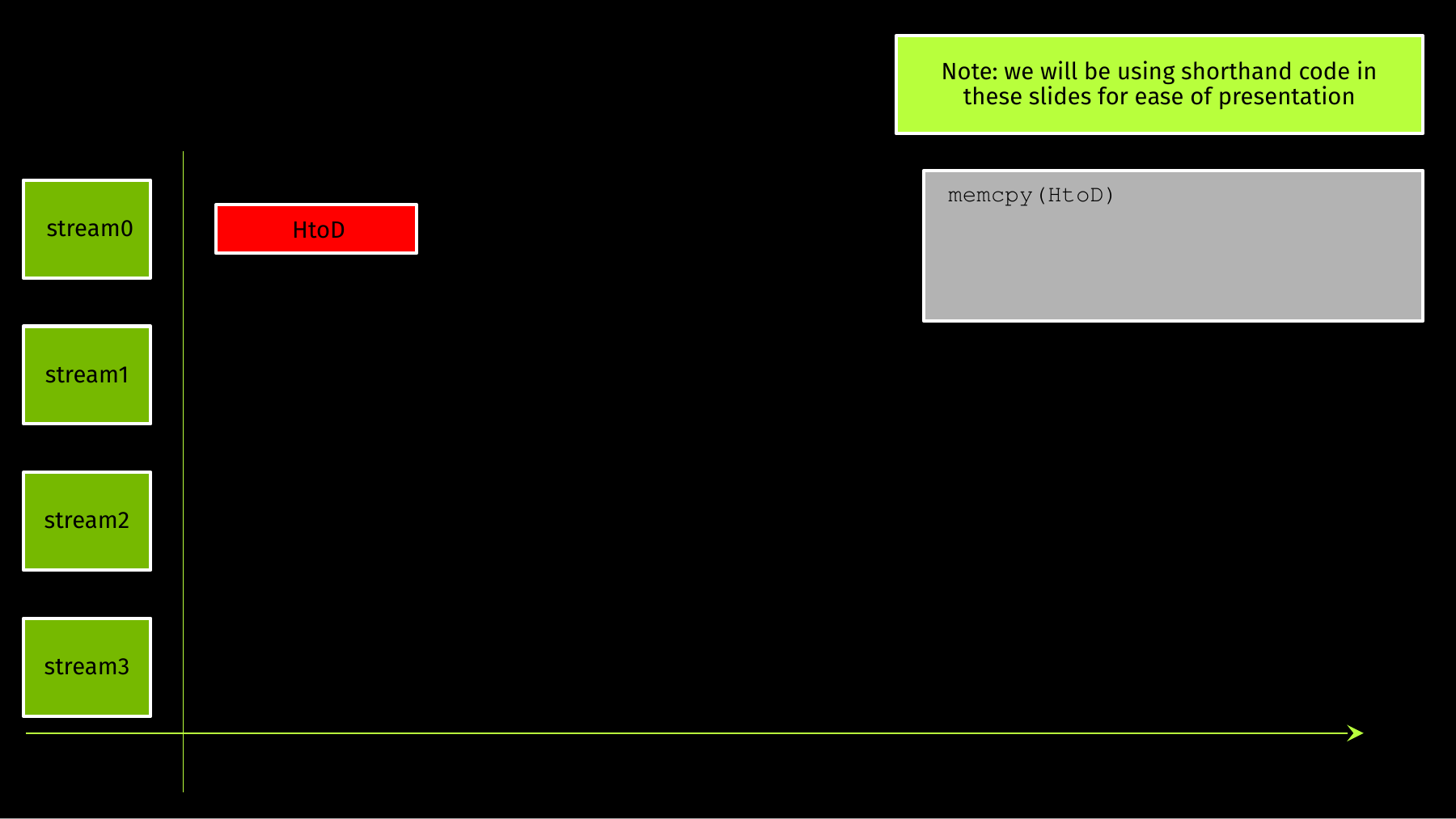

Note: we will be using shorthand code in these slides for ease of presentation

memcpy(HtoD)

stream0

HtoD

stream1

stream2

stream3